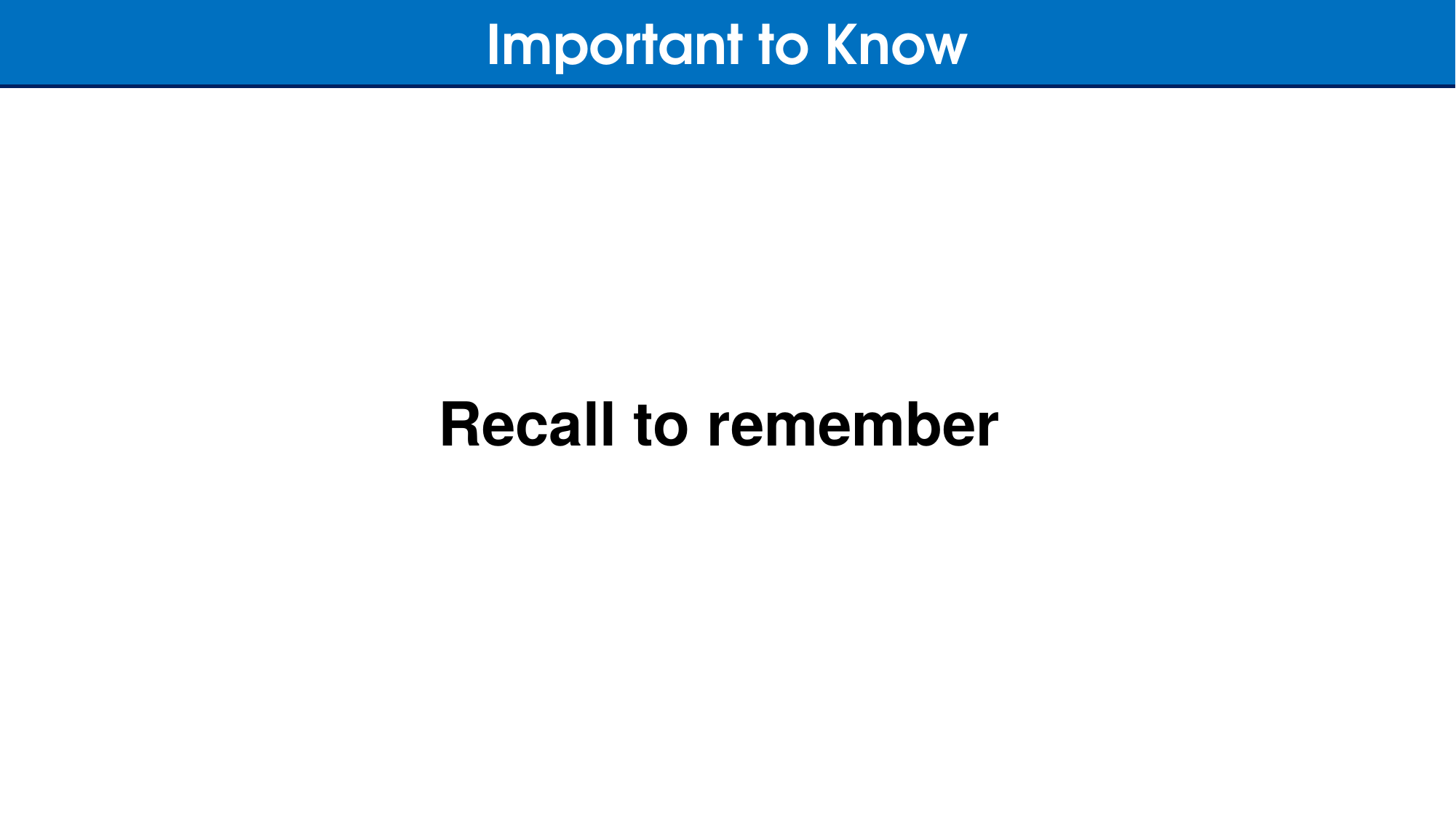

Important to Know
Recall to remember
8